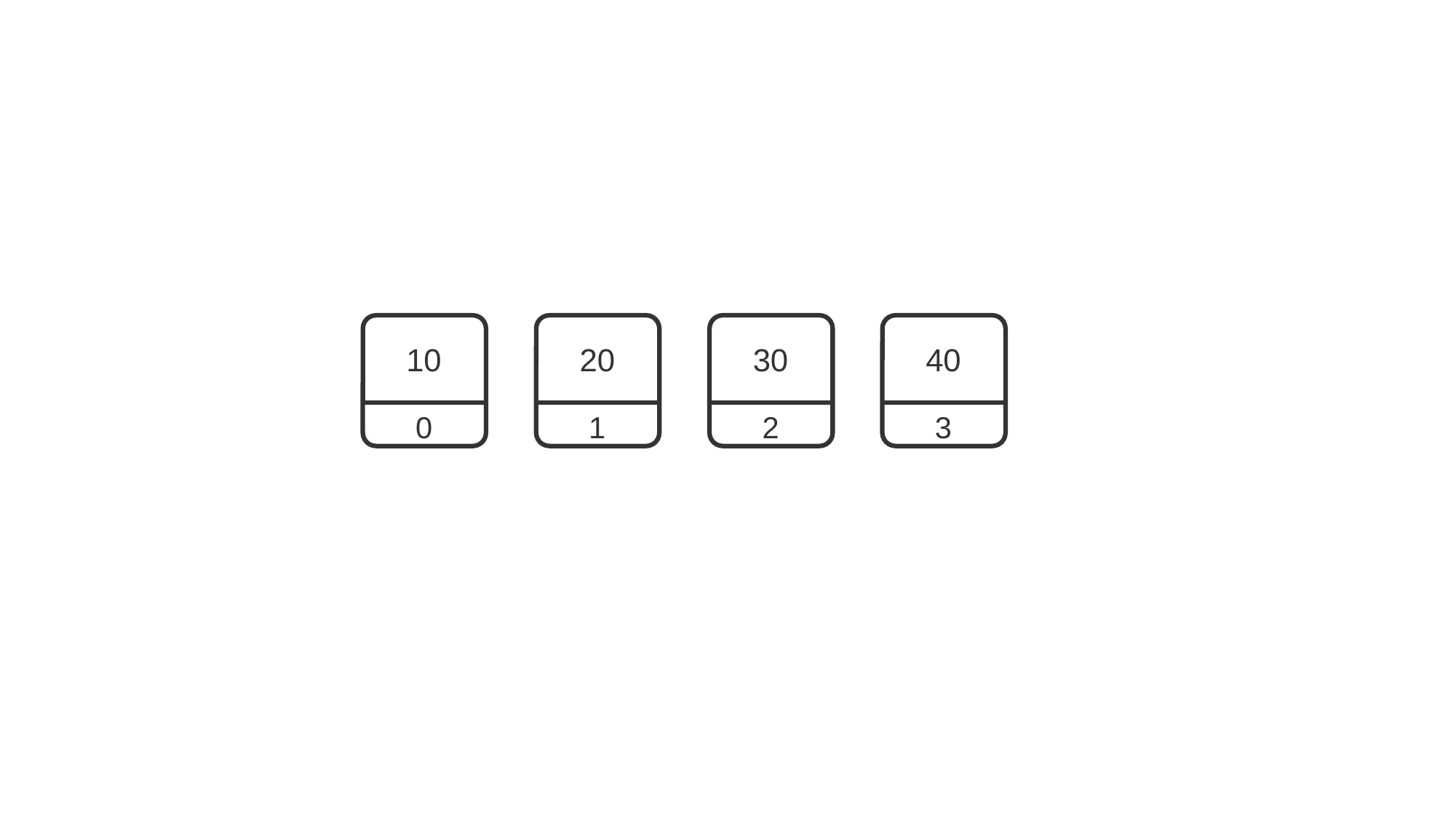

10
0

20
1

30
2

40
3